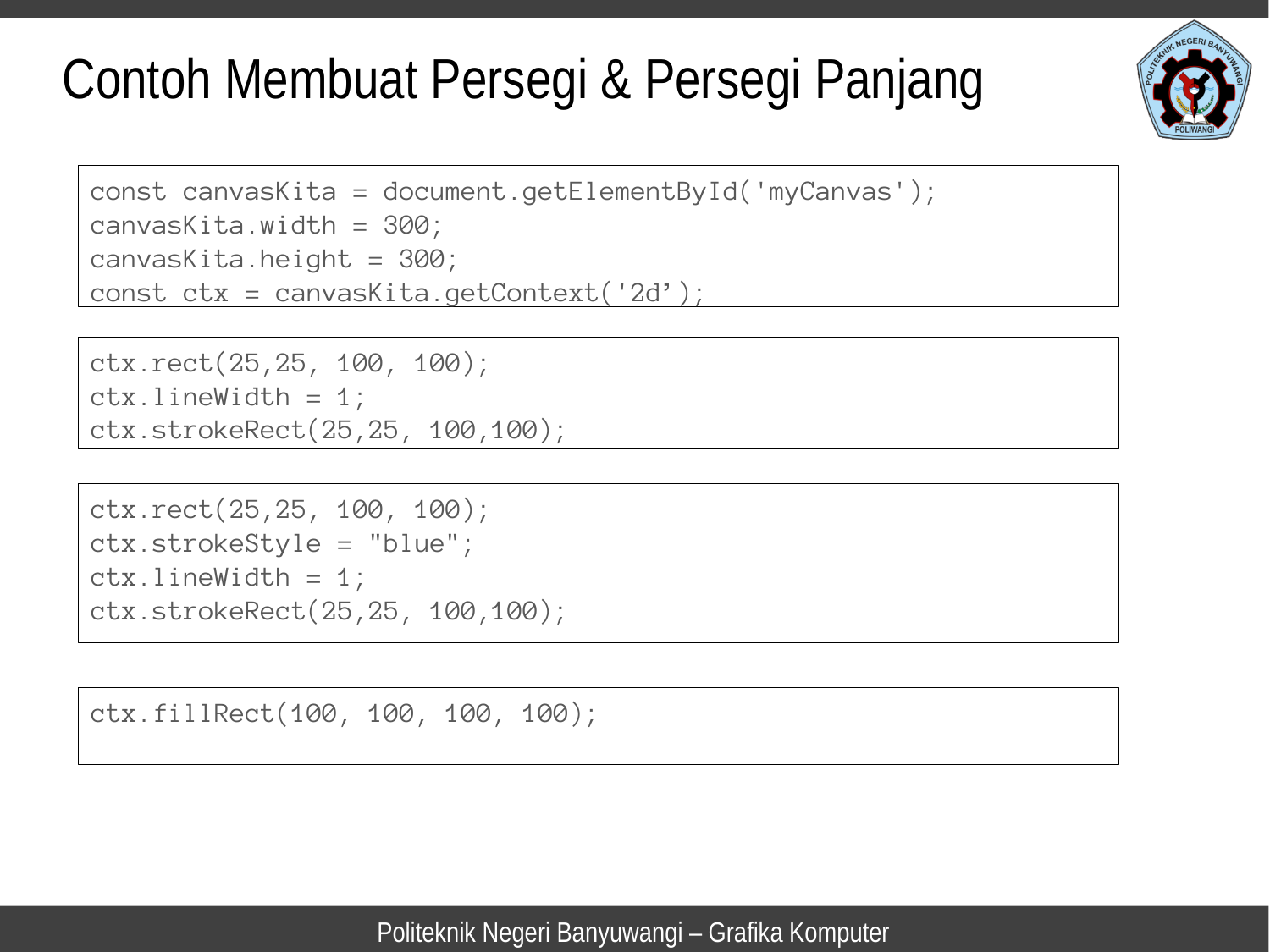

Contoh Membuat Persegi & Persegi Panjang
const canvasKita = document.getElementById('myCanvas');
canvasKita.width = 300;
canvasKita.height = 300;
const ctx = canvasKita.getContext('2d’);
ctx.rect(25,25, 100, 100);
ctx.lineWidth = 1;
ctx.strokeRect(25,25, 100,100);
ctx.rect(25,25, 100, 100);
ctx.strokeStyle = "blue";
ctx.lineWidth = 1;
ctx.strokeRect(25,25, 100,100);
ctx.fillRect(100, 100, 100, 100);
Politeknik Negeri Banyuwangi – Grafika Komputer